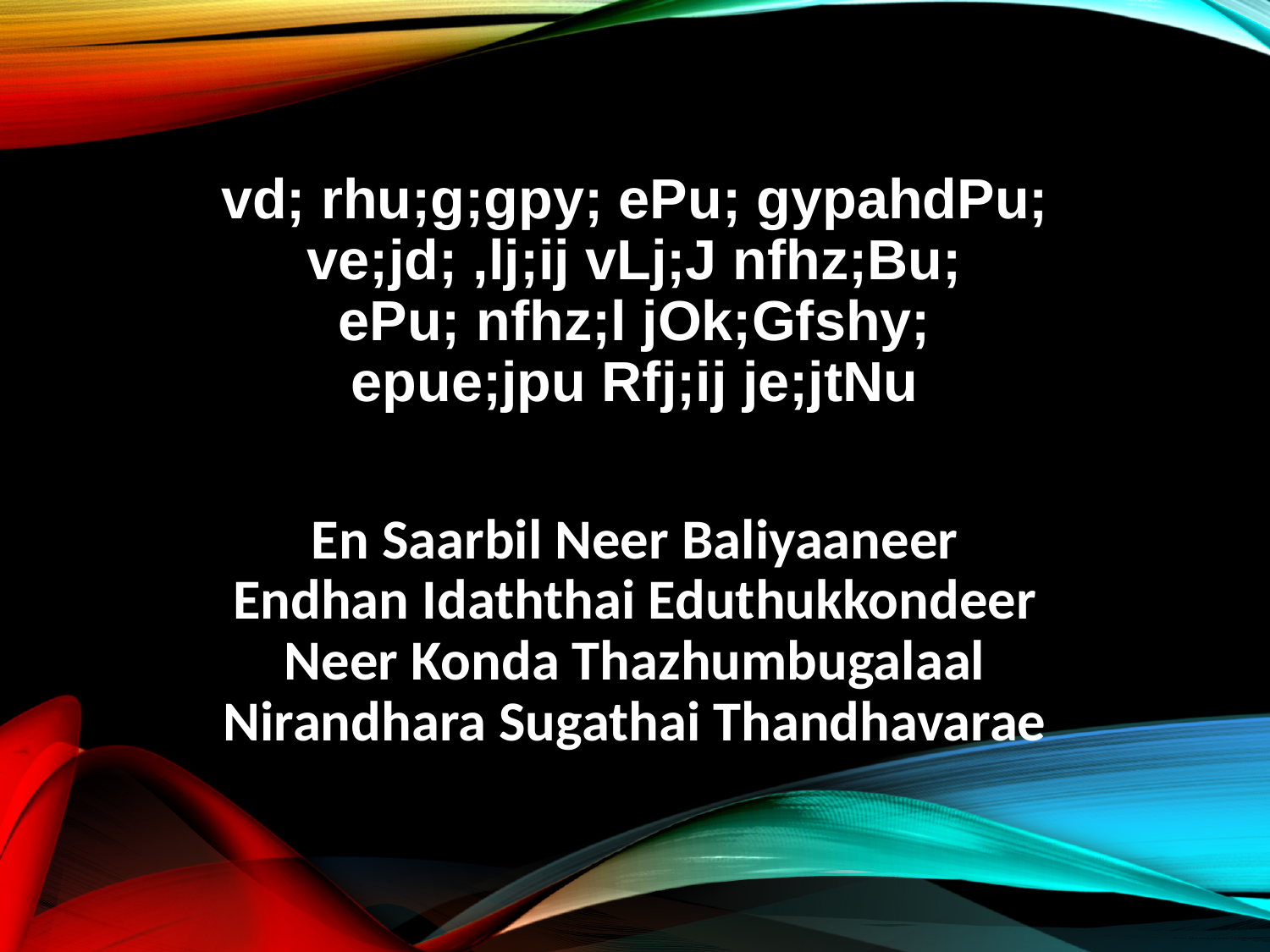

vd; rhu;g;gpy; ePu; gypahdPu;
ve;jd; ,lj;ij vLj;J nfhz;Bu;
ePu; nfhz;l jOk;Gfshy;
epue;jpu Rfj;ij je;jtNu

En Saarbil Neer Baliyaaneer
Endhan Idaththai Eduthukkondeer
Neer Konda Thazhumbugalaal
Nirandhara Sugathai Thandhavarae